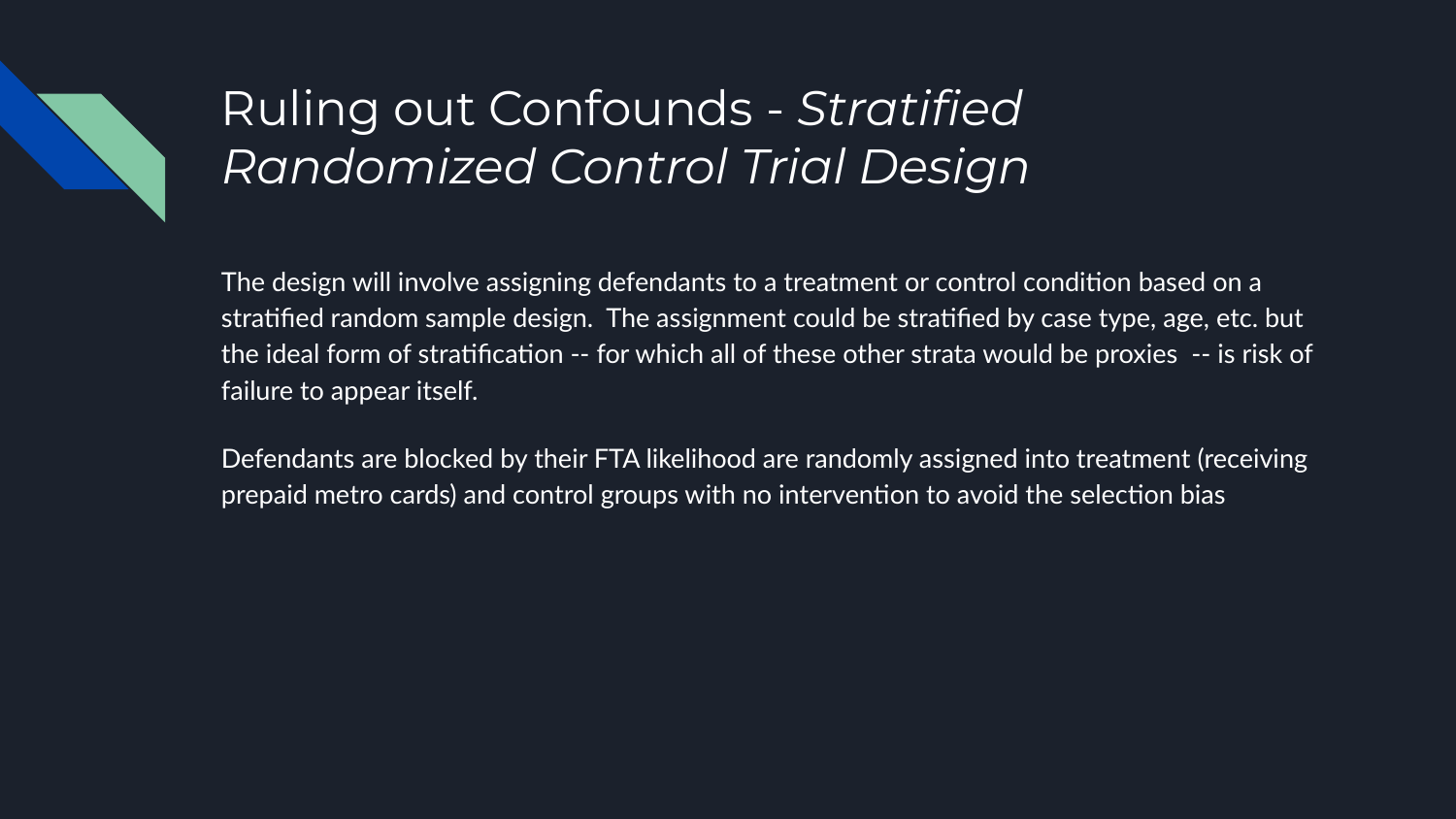

# Ruling out Confounds - Stratified Randomized Control Trial Design

The design will involve assigning defendants to a treatment or control condition based on a stratified random sample design.  The assignment could be stratified by case type, age, etc. but the ideal form of stratification -- for which all of these other strata would be proxies  -- is risk of failure to appear itself.
Defendants are blocked by their FTA likelihood are randomly assigned into treatment (receiving prepaid metro cards) and control groups with no intervention to avoid the selection bias